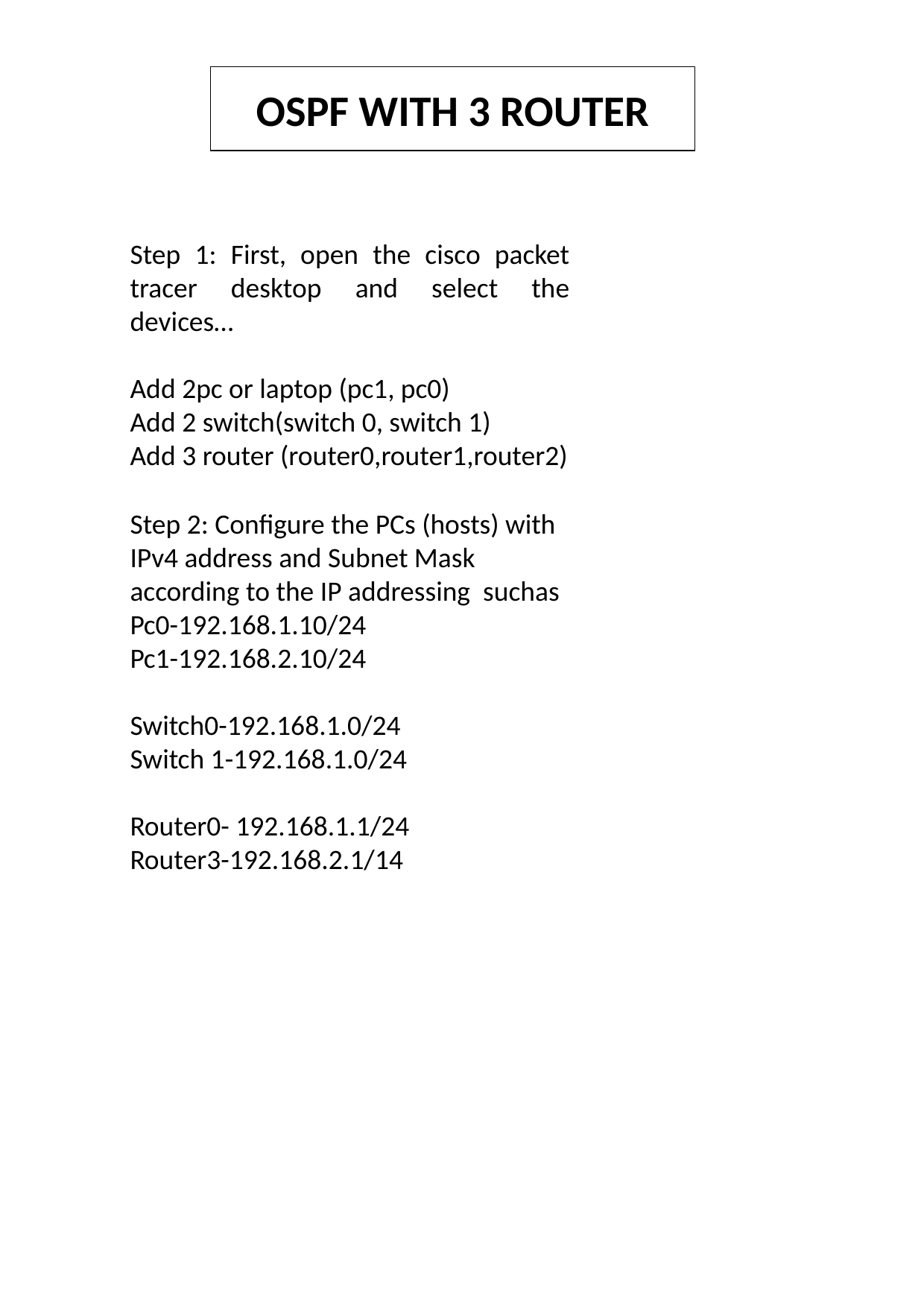

OSPF WITH 3 ROUTER
Step 1: First, open the cisco packet tracer desktop and select the devices…

Add 2pc or laptop (pc1, pc0)
Add 2 switch(switch 0, switch 1)
Add 3 router (router0,router1,router2)

Step 2: Configure the PCs (hosts) with IPv4 address and Subnet Mask according to the IP addressing  suchas
Pc0-192.168.1.10/24
Pc1-192.168.2.10/24

Switch0-192.168.1.0/24
Switch 1-192.168.1.0/24

Router0- 192.168.1.1/24
Router3-192.168.2.1/14